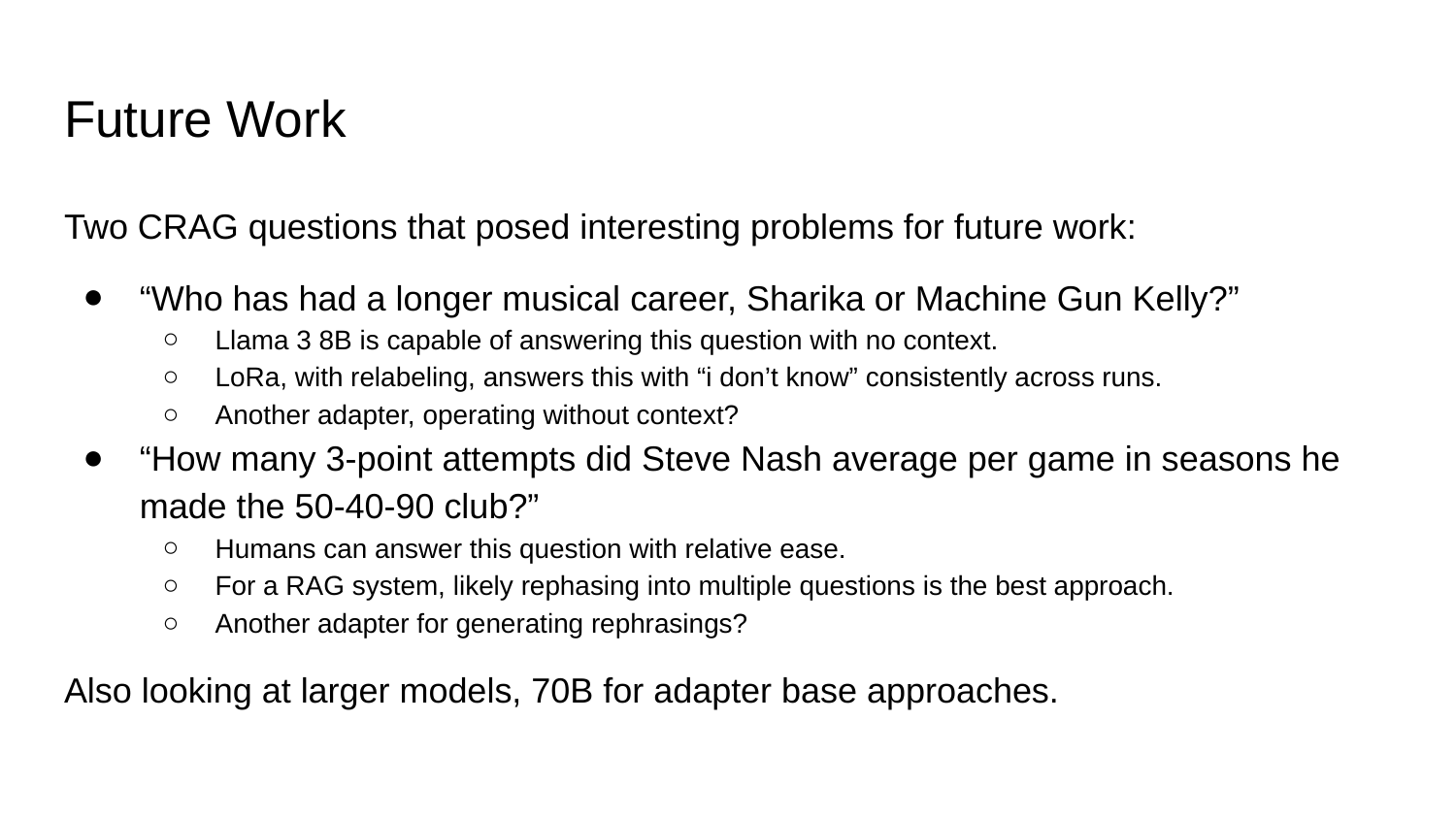

# Future Work
Two CRAG questions that posed interesting problems for future work:
“Who has had a longer musical career, Sharika or Machine Gun Kelly?”
Llama 3 8B is capable of answering this question with no context.
LoRa, with relabeling, answers this with “i don’t know” consistently across runs.
Another adapter, operating without context?
“How many 3-point attempts did Steve Nash average per game in seasons he made the 50-40-90 club?”
Humans can answer this question with relative ease.
For a RAG system, likely rephasing into multiple questions is the best approach.
Another adapter for generating rephrasings?
Also looking at larger models, 70B for adapter base approaches.